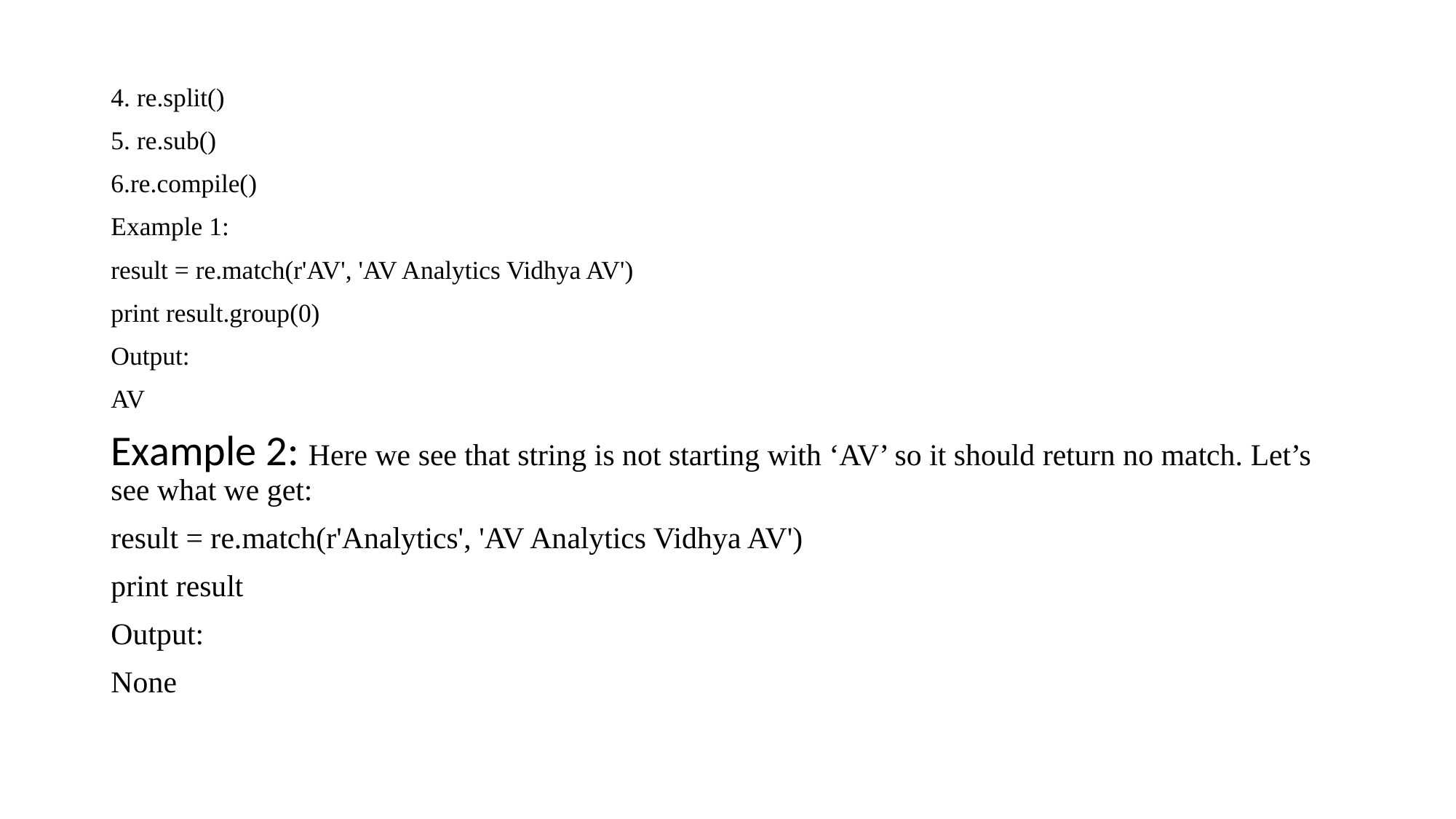

4. re.split()
5. re.sub()
6.re.compile()
Example 1:
result = re.match(r'AV', 'AV Analytics Vidhya AV')
print result.group(0)
Output:
AV
Example 2: Here we see that string is not starting with ‘AV’ so it should return no match. Let’s see what we get:
result = re.match(r'Analytics', 'AV Analytics Vidhya AV')
print result
Output:
None